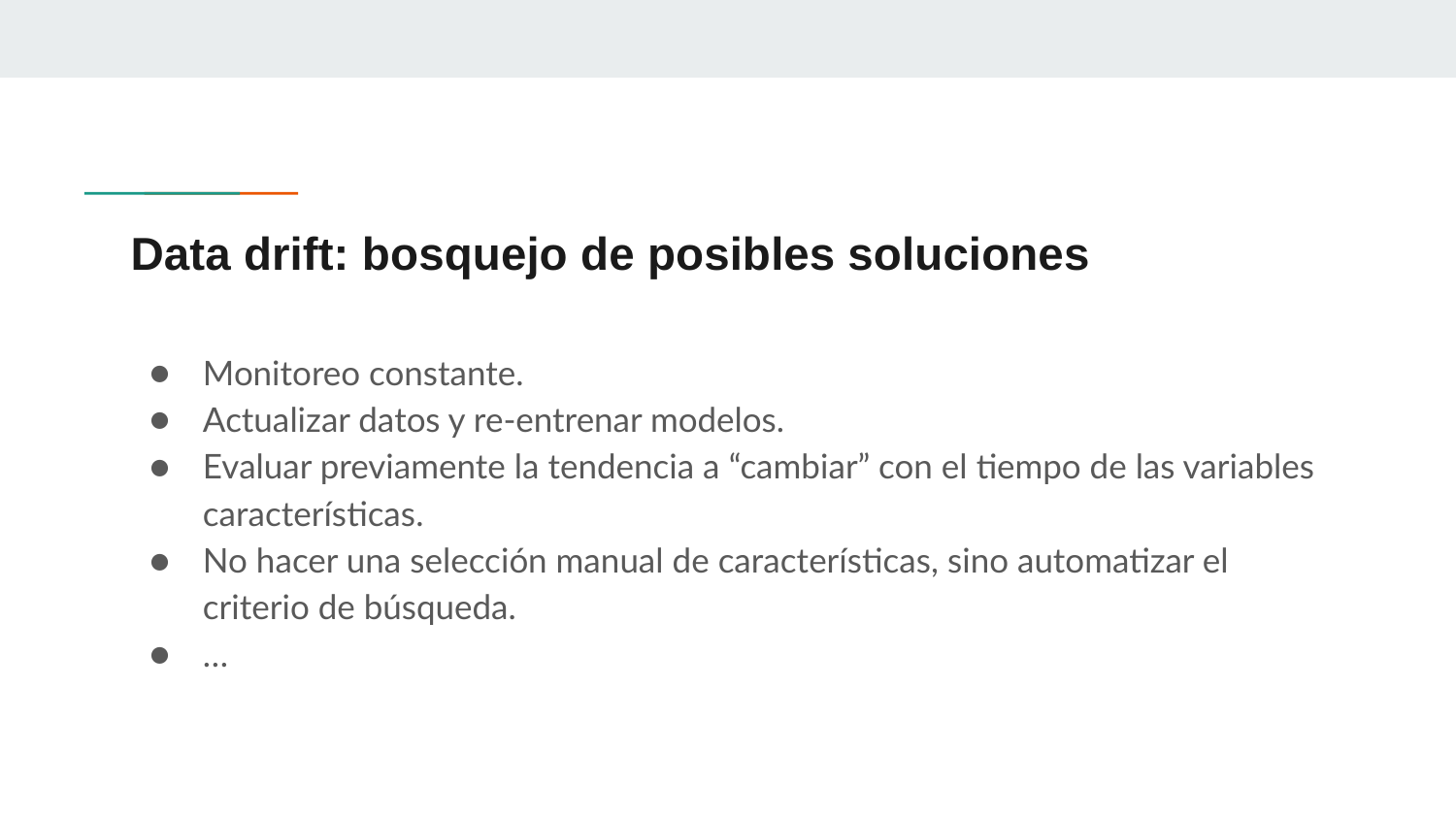

# Data drift: bosquejo de posibles soluciones
Monitoreo constante.
Actualizar datos y re-entrenar modelos.
Evaluar previamente la tendencia a “cambiar” con el tiempo de las variables características.
No hacer una selección manual de características, sino automatizar el criterio de búsqueda.
…